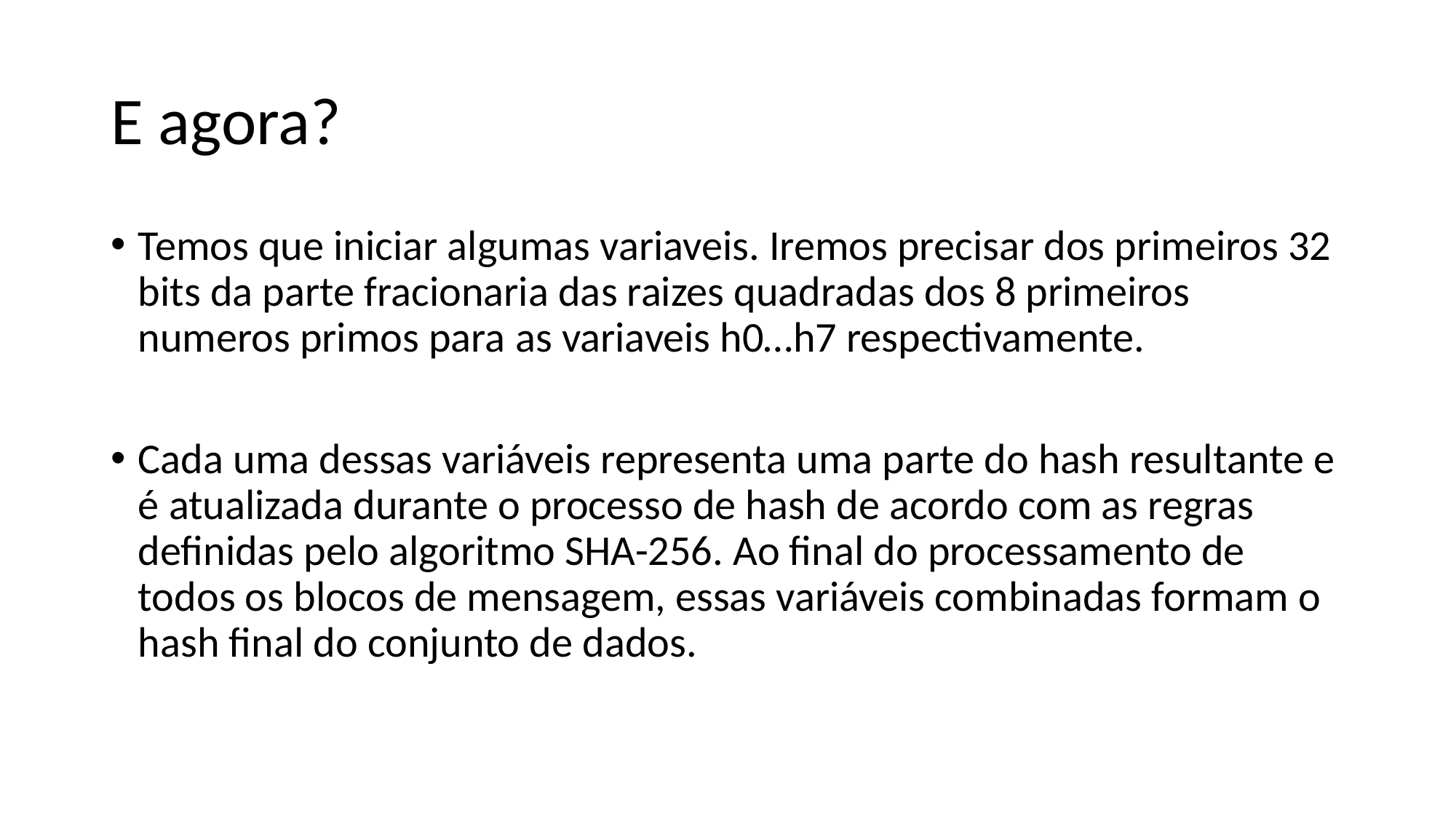

# E agora?
Temos que iniciar algumas variaveis. Iremos precisar dos primeiros 32 bits da parte fracionaria das raizes quadradas dos 8 primeiros numeros primos para as variaveis h0…h7 respectivamente.

Cada uma dessas variáveis representa uma parte do hash resultante e é atualizada durante o processo de hash de acordo com as regras definidas pelo algoritmo SHA-256. Ao final do processamento de todos os blocos de mensagem, essas variáveis combinadas formam o hash final do conjunto de dados.